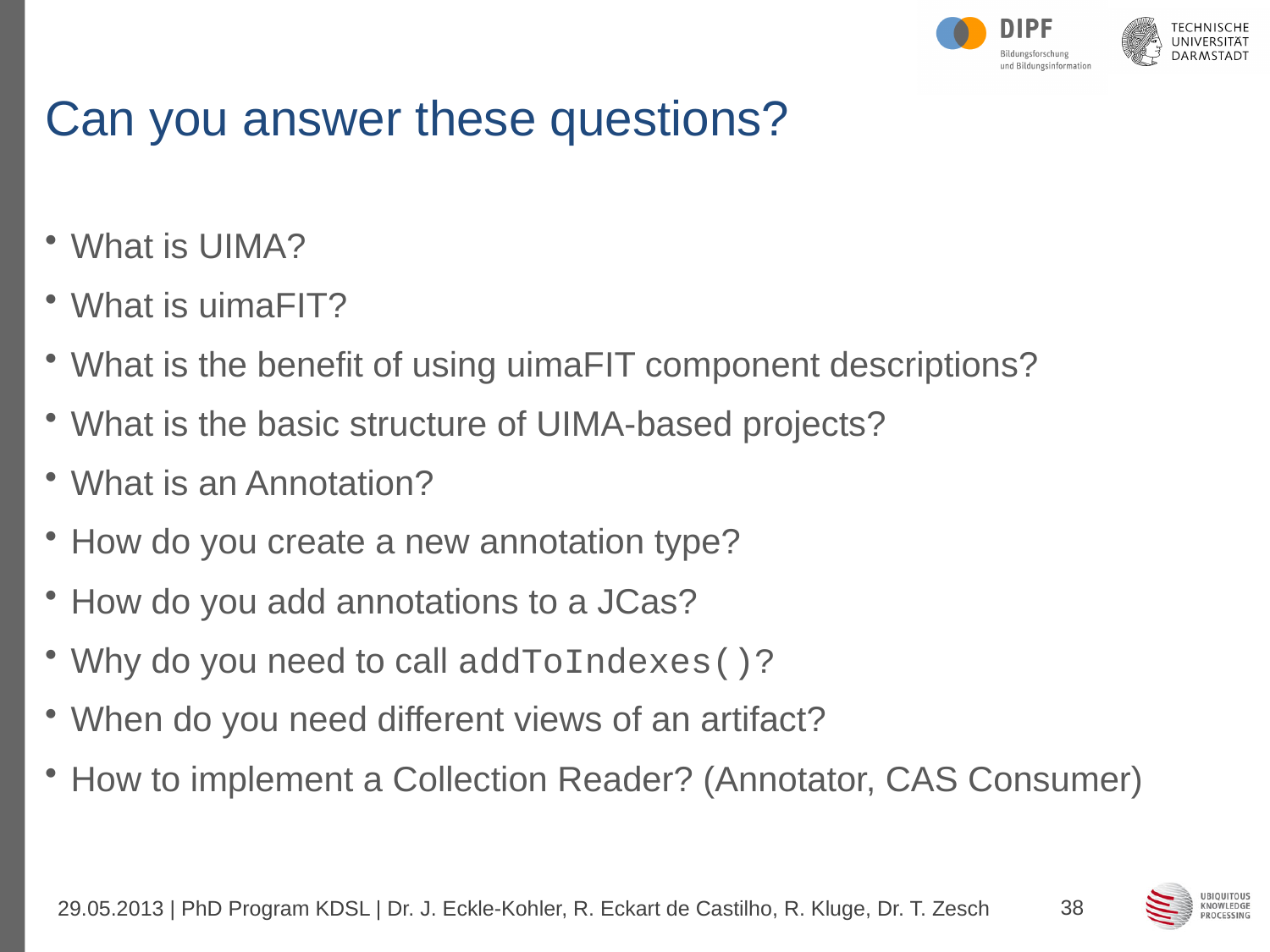

# Can you answer these questions?
What is UIMA?
What is uimaFIT?
What is the benefit of using uimaFIT component descriptions?
What is the basic structure of UIMA-based projects?
What is an Annotation?
How do you create a new annotation type?
How do you add annotations to a JCas?
Why do you need to call addToIndexes()?
When do you need different views of an artifact?
How to implement a Collection Reader? (Annotator, CAS Consumer)

38
29.05.2013 | PhD Program KDSL | Dr. J. Eckle-Kohler, R. Eckart de Castilho, R. Kluge, Dr. T. Zesch